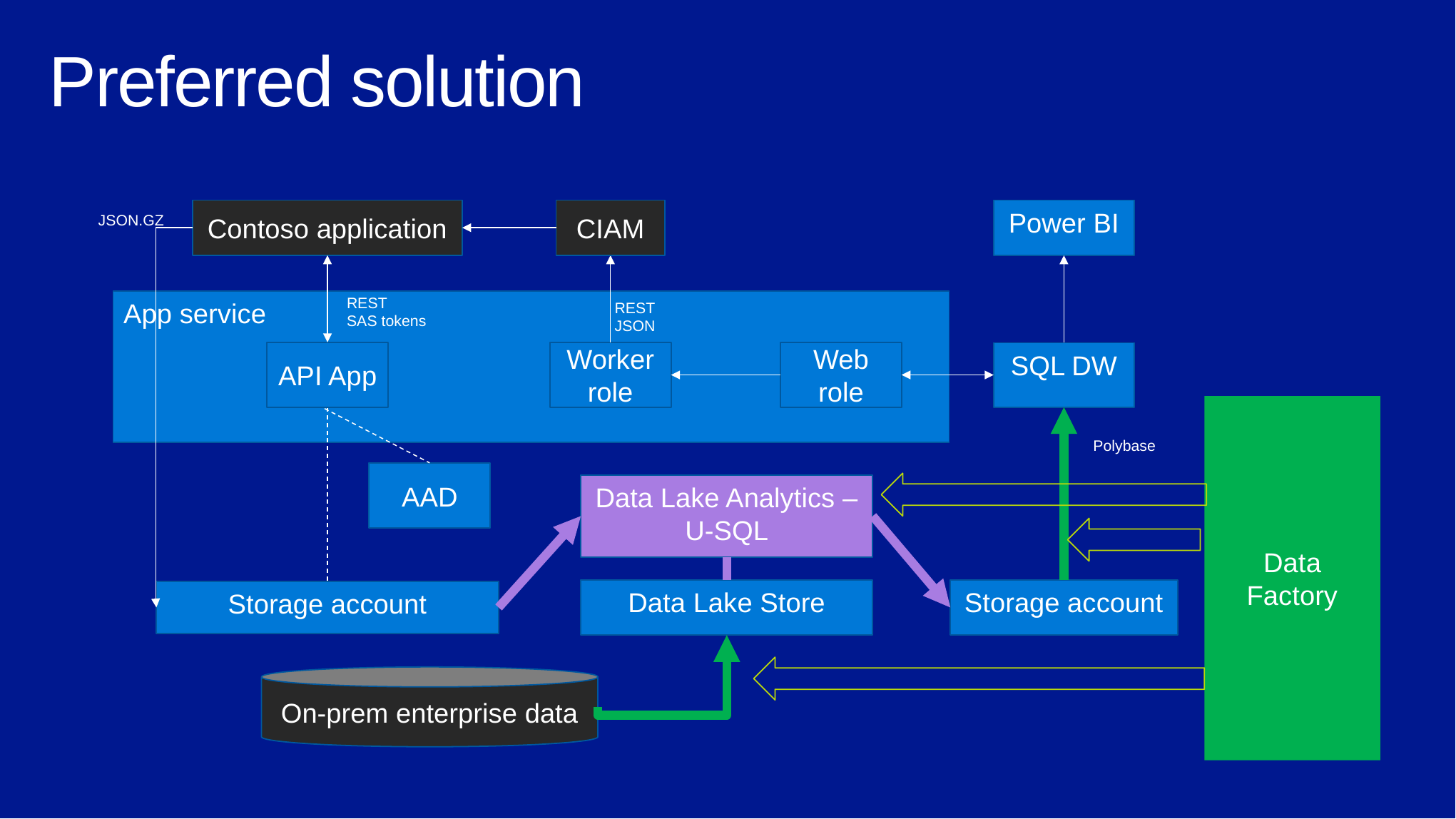

# Preferred solution

Contoso application
CIAM
Power BI
JSON.GZ
REST
SAS tokens
App service
REST
JSON
API App
Worker role
Web role
SQL DW
Data Factory
Polybase
AAD

Data Lake Analytics – U-SQL

Storage account
Data Lake Store
Storage account

On-prem enterprise data